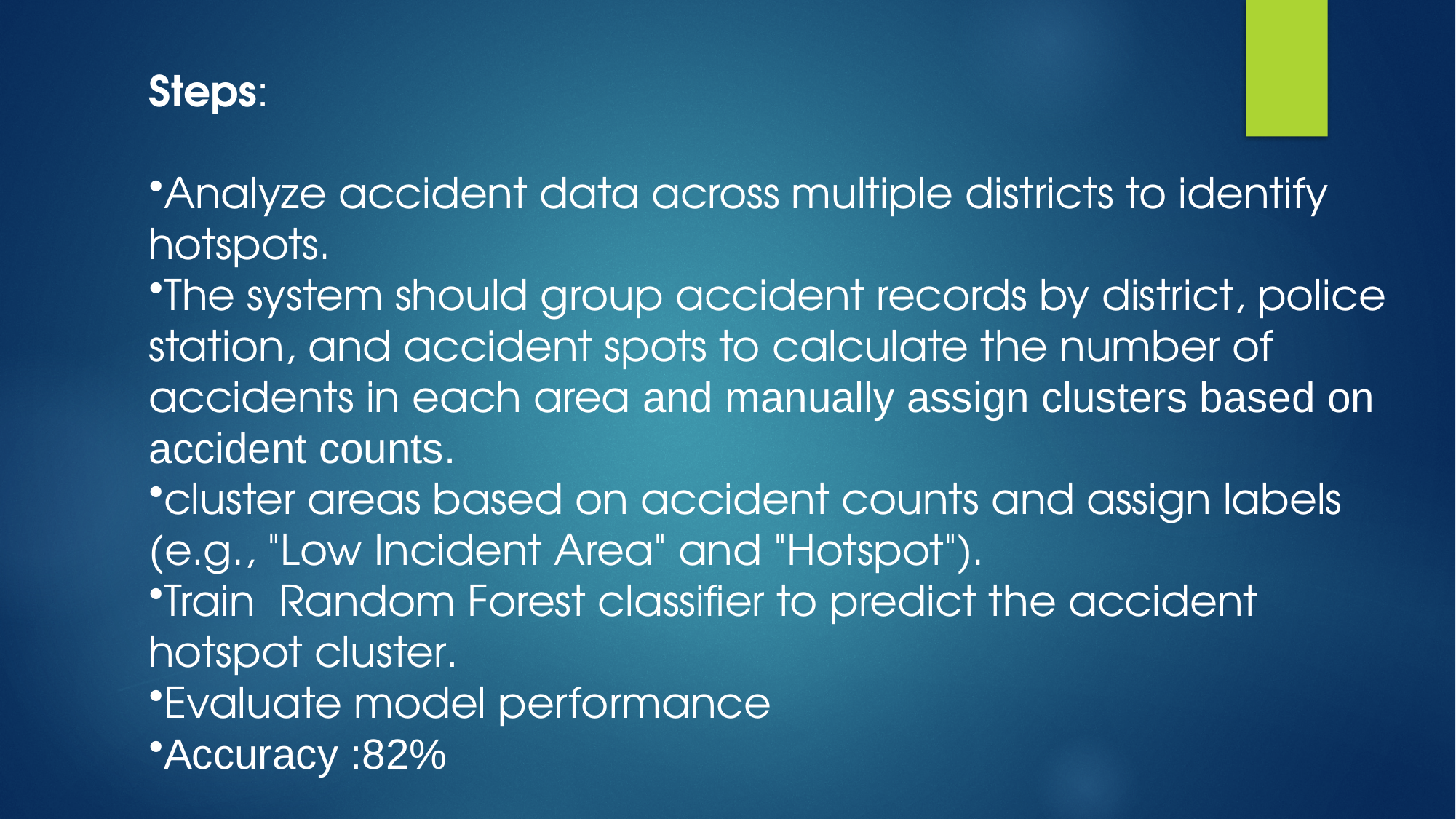

Steps:

Analyze accident data across multiple districts to identify hotspots.
The system should group accident records by district, police station, and accident spots to calculate the number of accidents in each area and manually assign clusters based on accident counts.
cluster areas based on accident counts and assign labels (e.g., "Low Incident Area" and "Hotspot").
Train  Random Forest classifier to predict the accident hotspot cluster.
Evaluate model performance
Accuracy :82%